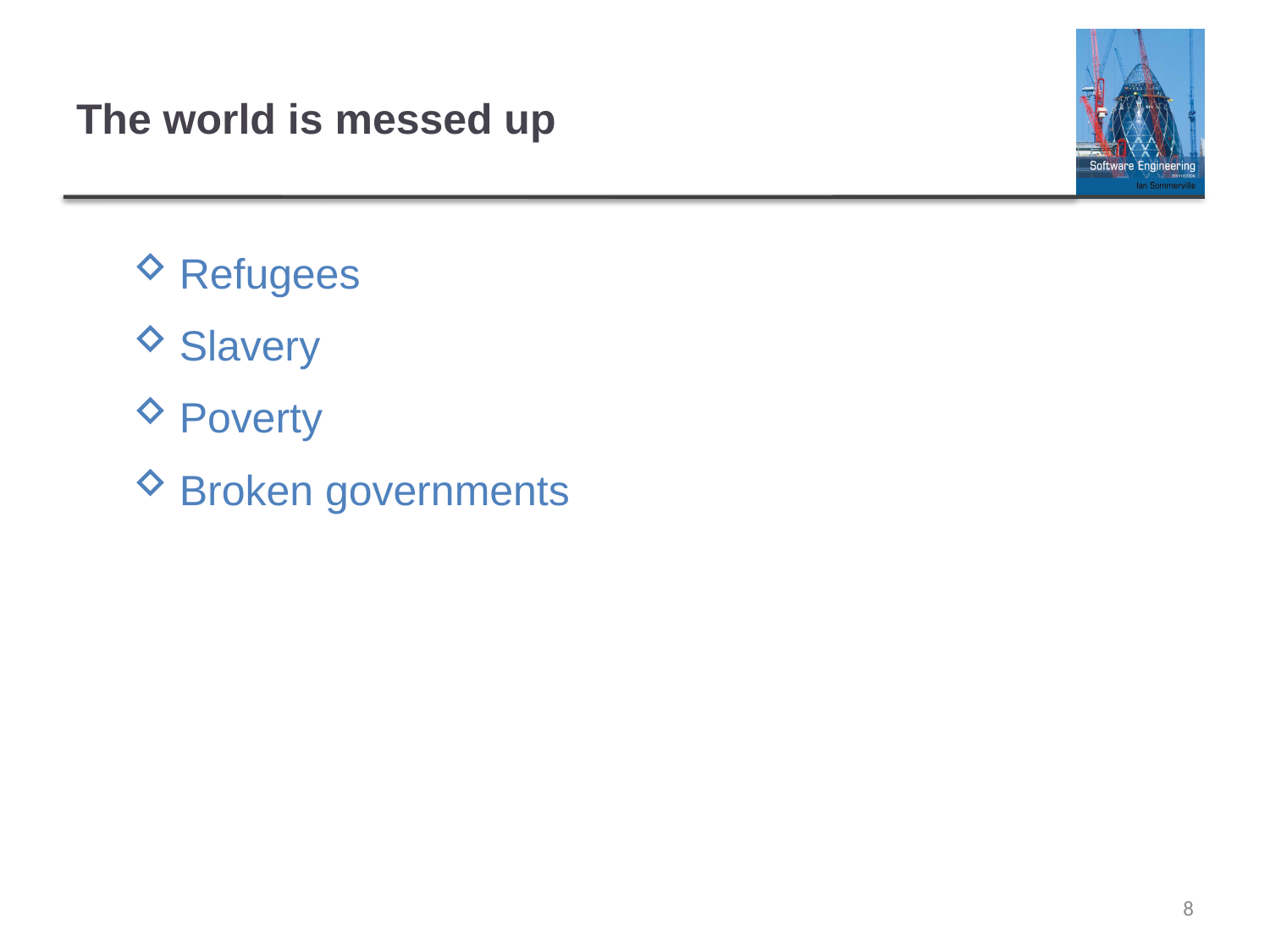

# The world is messed up
Refugees
Slavery
Poverty
Broken governments

8